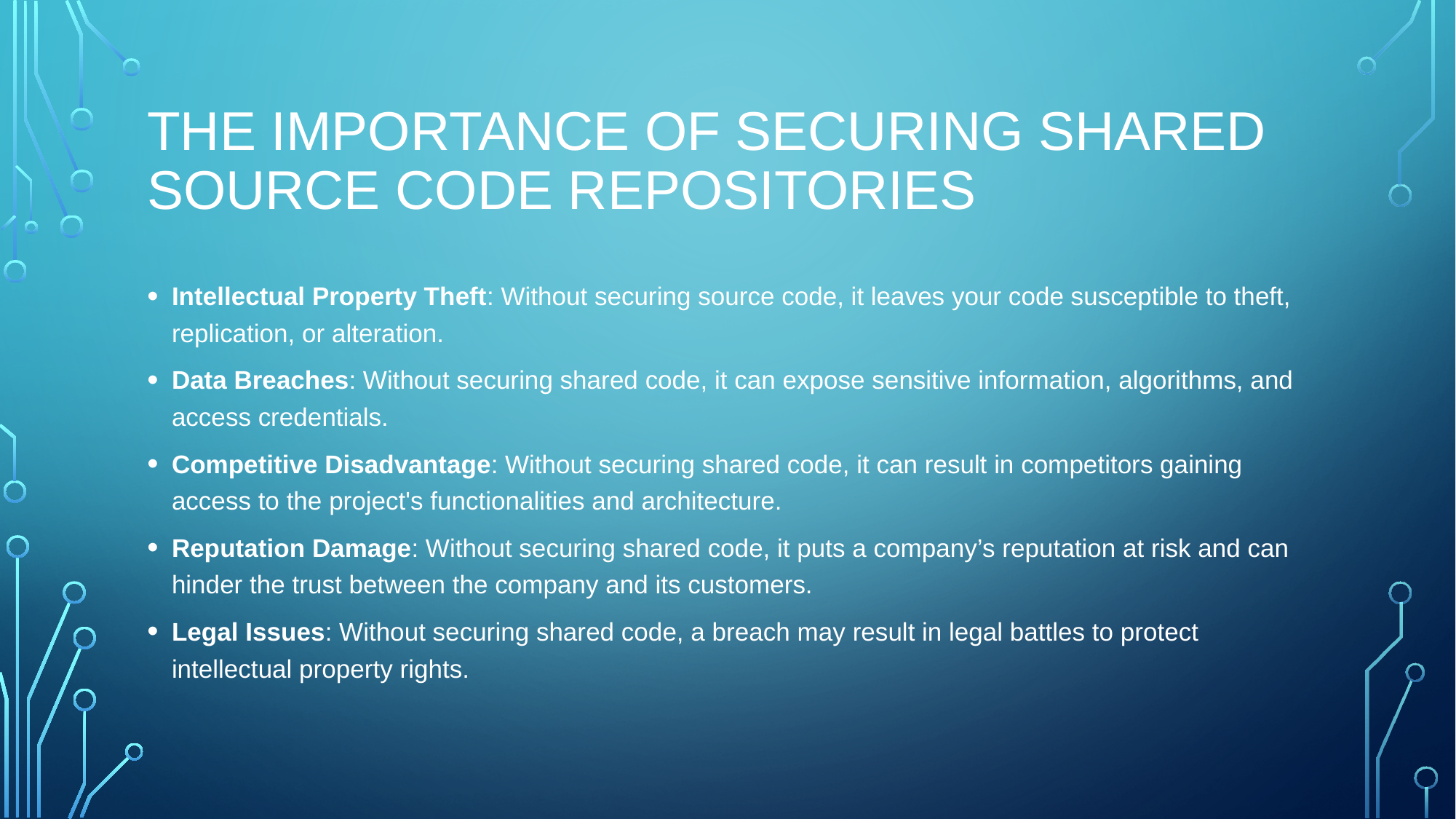

# The importance of securing shared source code repositories
Intellectual Property Theft: Without securing source code, it leaves your code susceptible to theft, replication, or alteration.
Data Breaches: Without securing shared code, it can expose sensitive information, algorithms, and access credentials.
Competitive Disadvantage: Without securing shared code, it can result in competitors gaining access to the project's functionalities and architecture.
Reputation Damage: Without securing shared code, it puts a company’s reputation at risk and can hinder the trust between the company and its customers.
Legal Issues: Without securing shared code, a breach may result in legal battles to protect intellectual property rights.